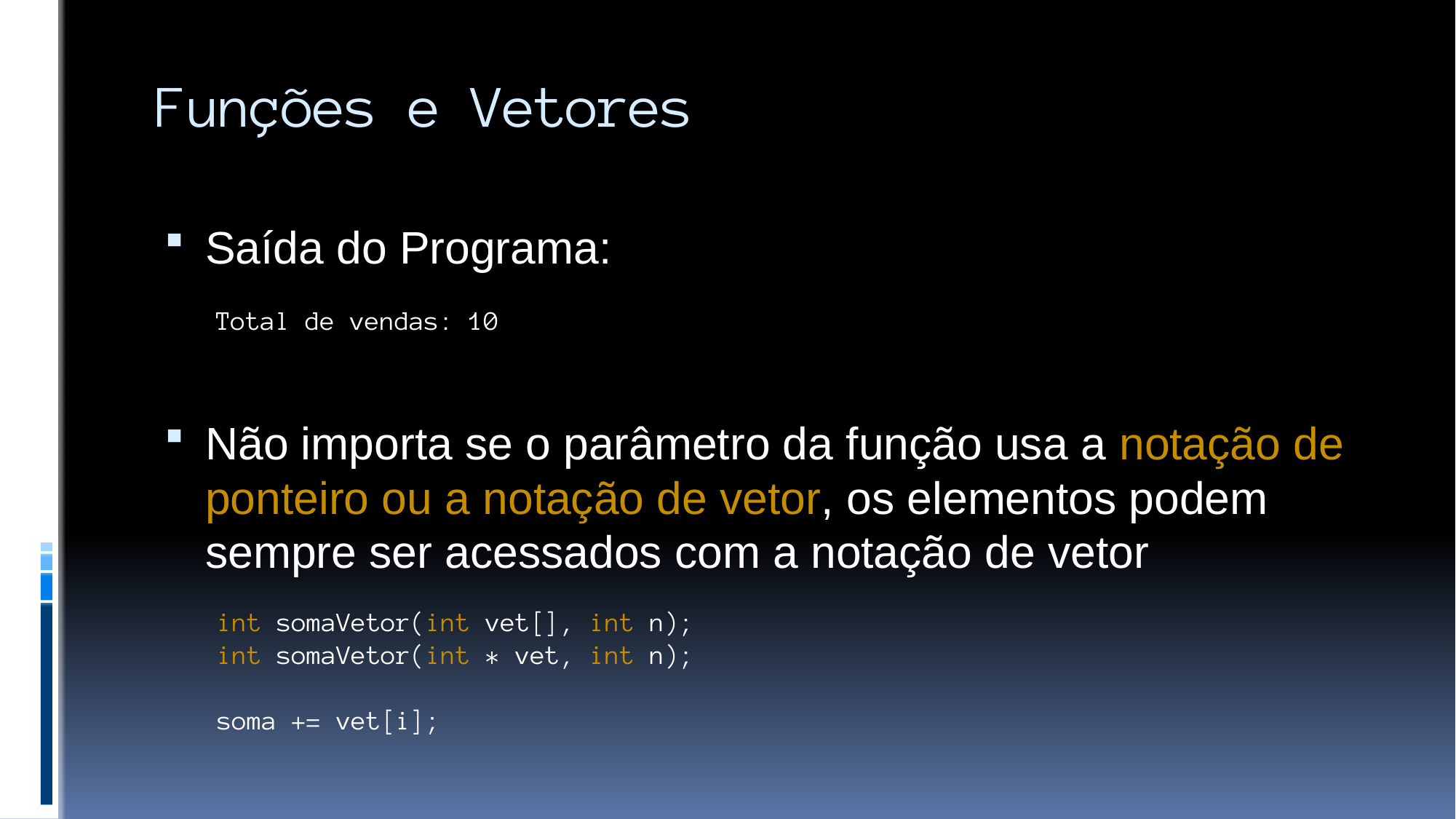

# Funções e Vetores
Saída do Programa:

Não importa se o parâmetro da função usa a notação de ponteiro ou a notação de vetor, os elementos podem sempre ser acessados com a notação de vetor

Total de vendas: 10
int somaVetor(int vet[], int n);
int somaVetor(int * vet, int n);

soma += vet[i];